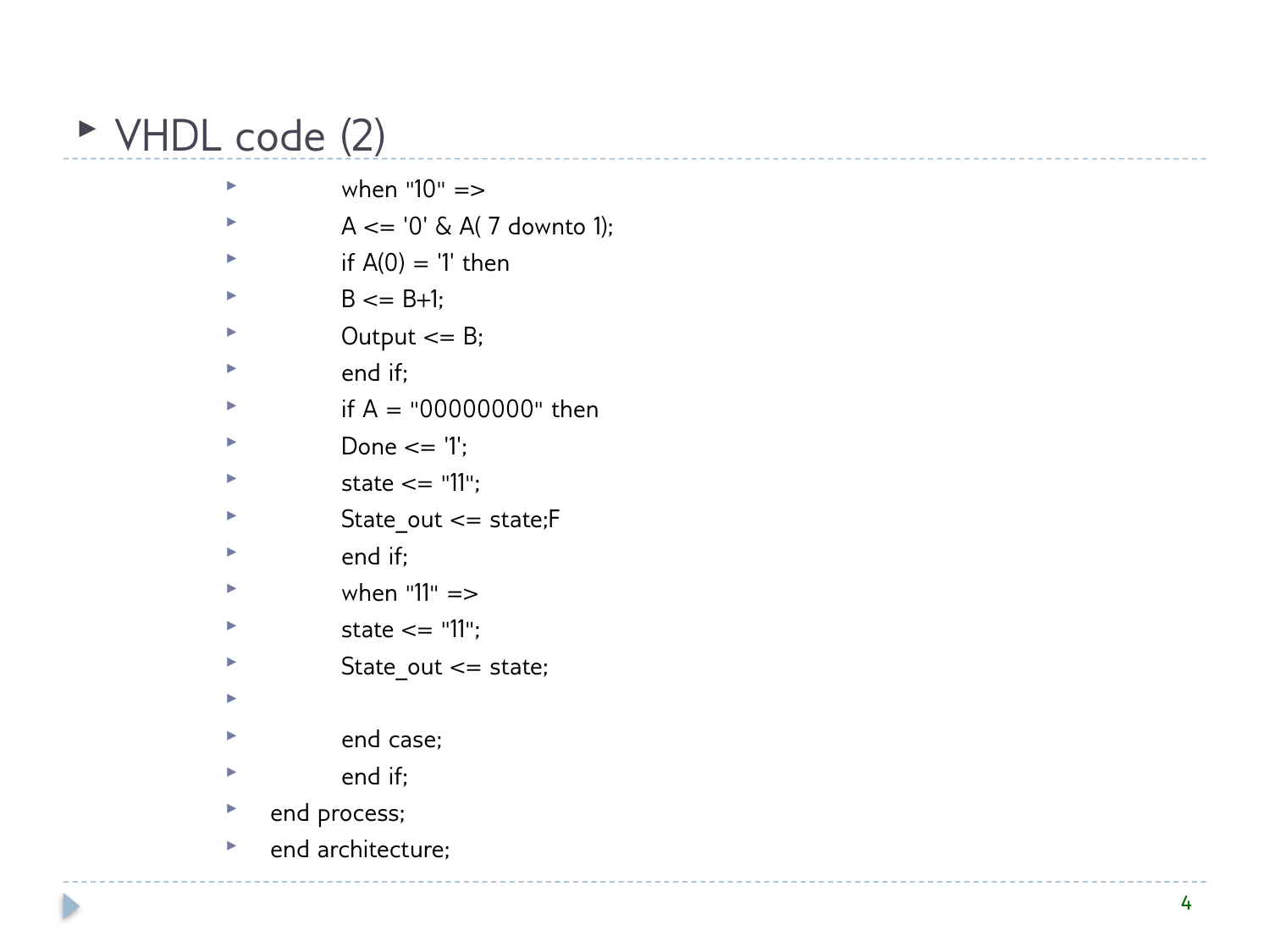

# VHDL code (2)
		when "10" =>
			A <= '0' & A( 7 downto 1);
			if A(0) = '1' then
			B <= B+1;
			Output <= B;
			end if;
			if A = "00000000" then
			Done <= '1';
			state <= "11";
			State_out <= state;F
			end if;
		when "11" =>
			state <= "11";
			State_out <= state;

		end case;
	end if;
end process;
end architecture;